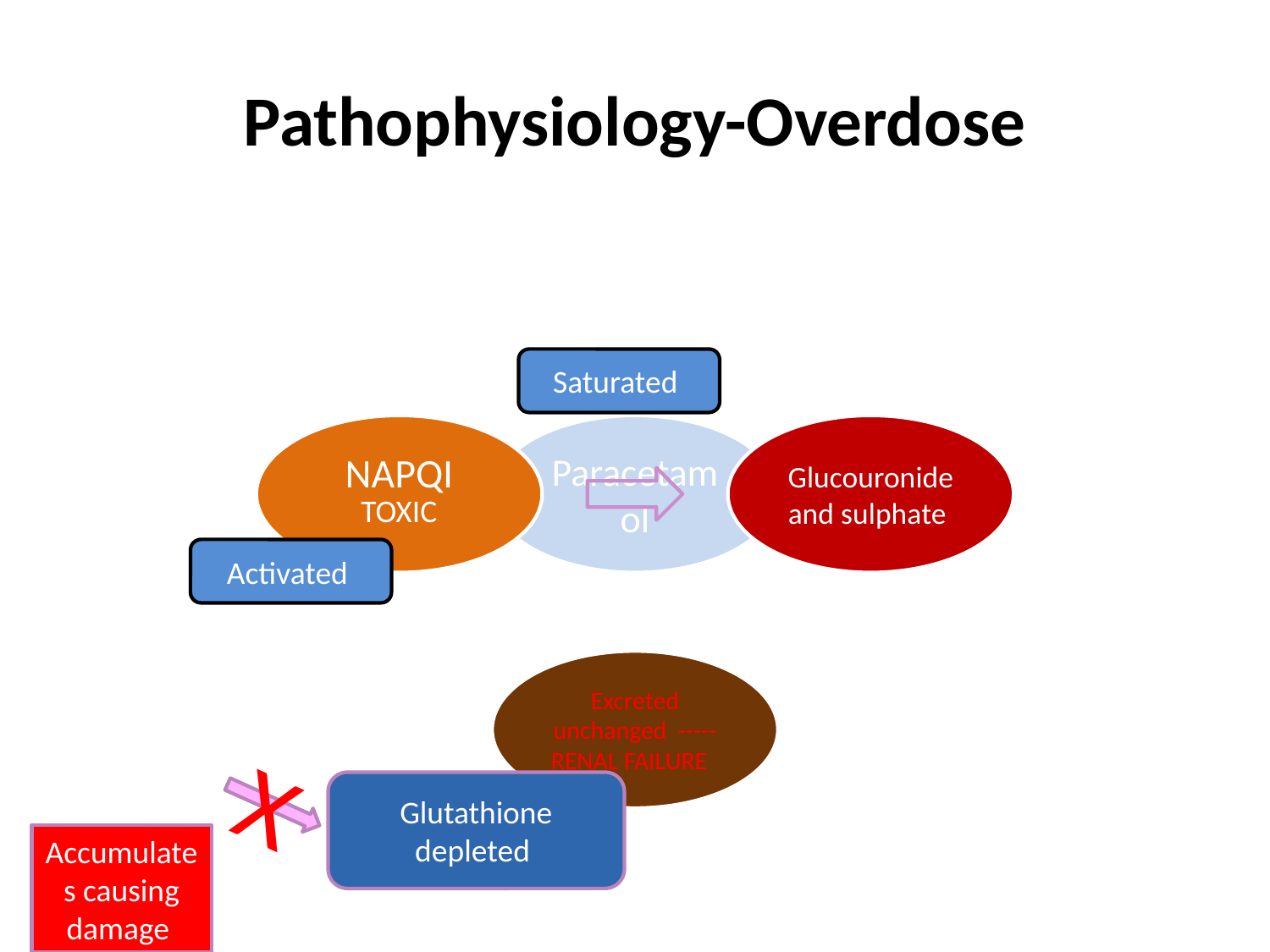

# Pathophysiology-Overdose
Paracetamol
Glucouronide and sulphate
Excreted unchanged  -----RENAL FAILURE
NAPQI
TOXIC
Saturated
Activated
Glutathione depleted
X
Accumulates causing damage